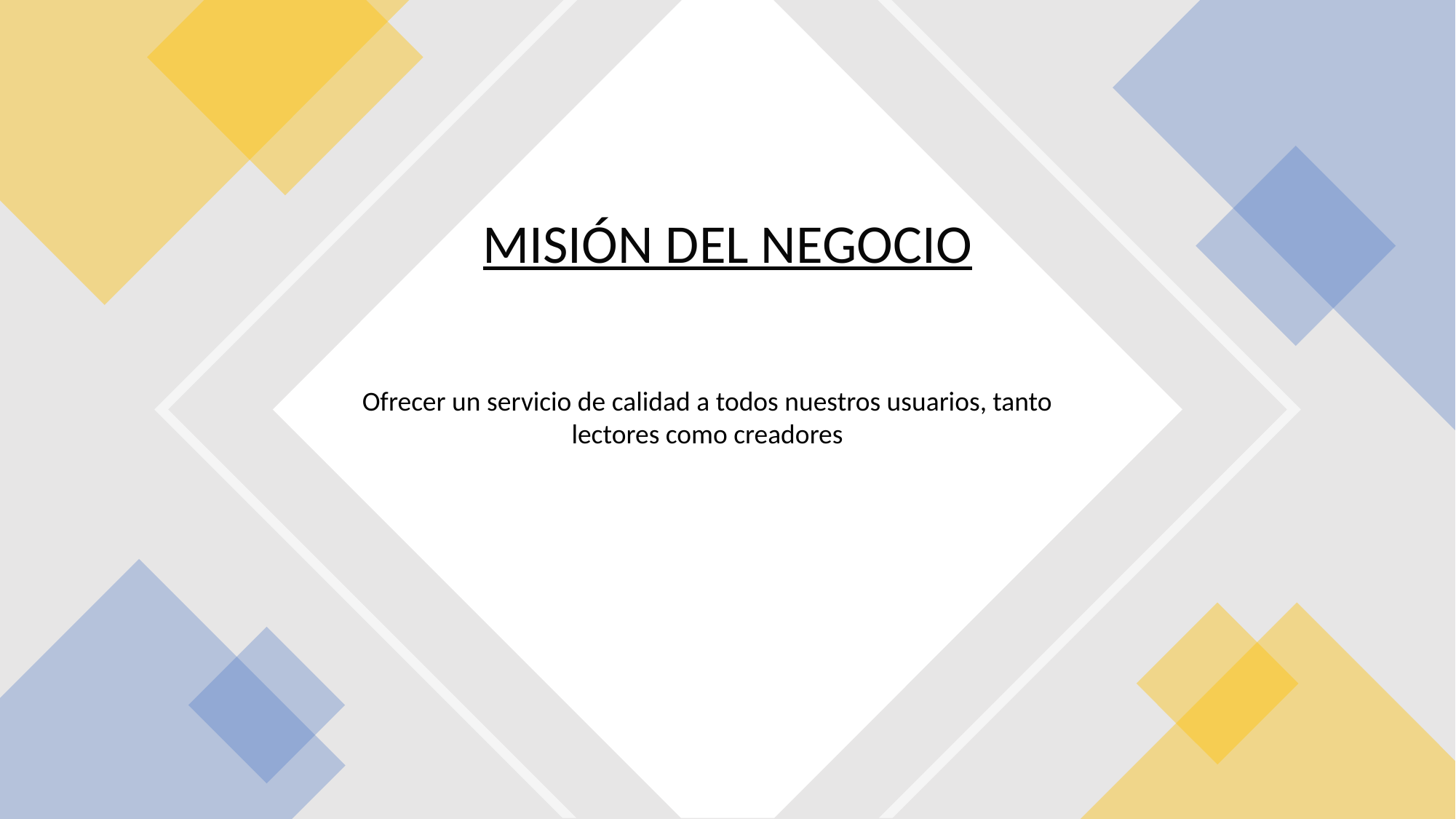

# MISIÓN DEL NEGOCIO

Ofrecer un servicio de calidad a todos nuestros usuarios, tanto lectores como creadores